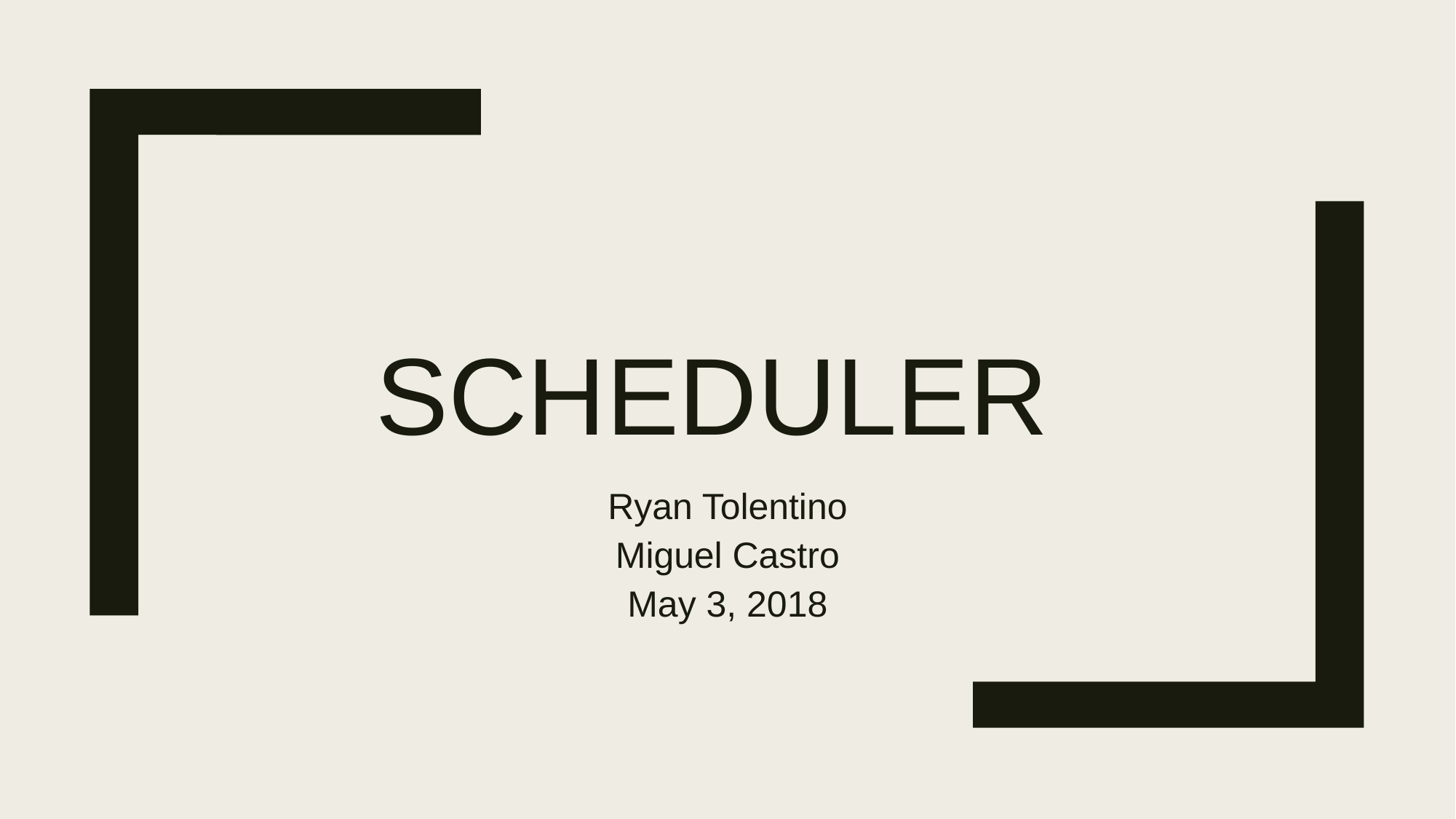

# SCHEDULER
Ryan Tolentino
Miguel Castro
May 3, 2018